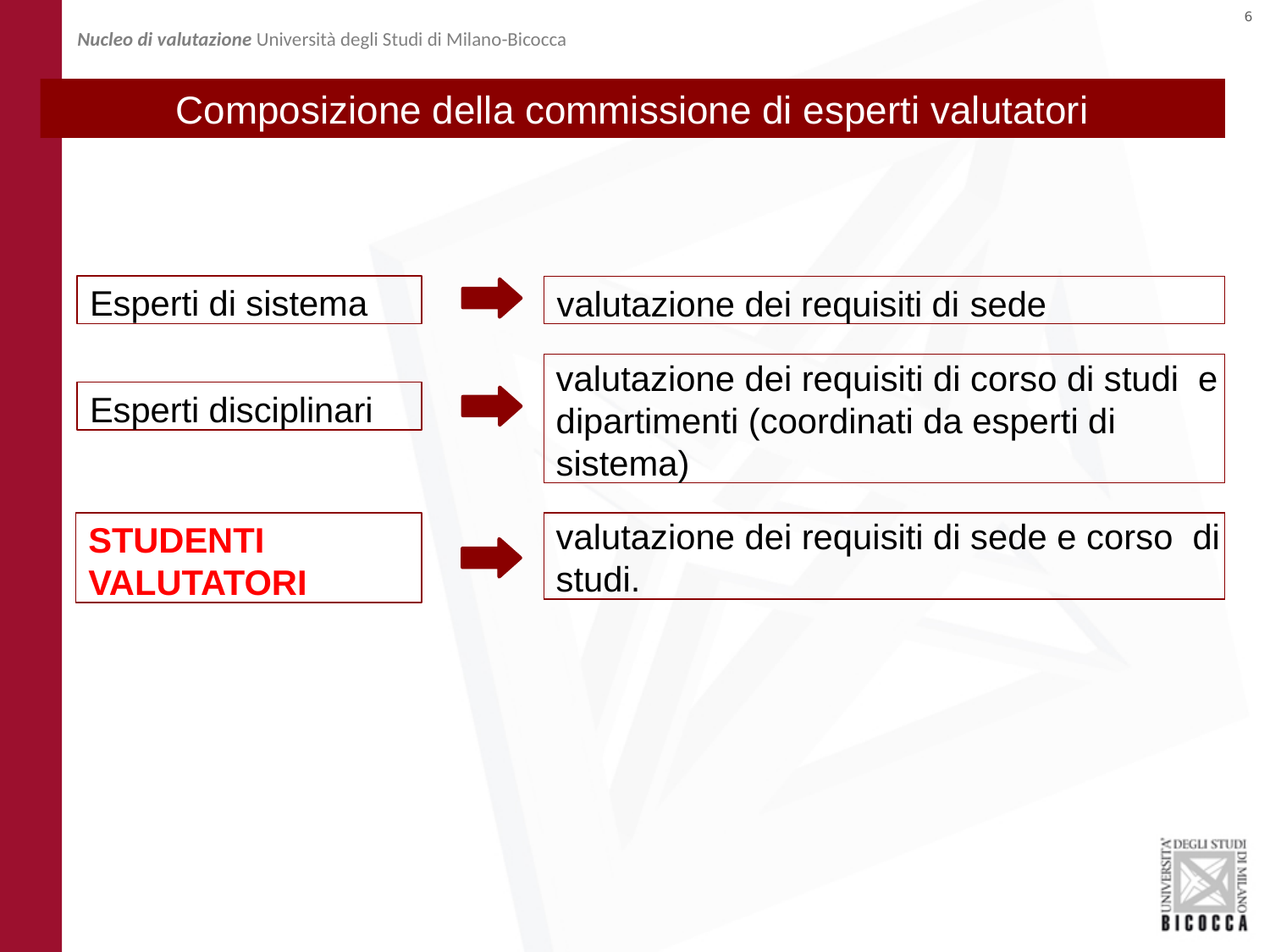

Nucleo di valutazione Università degli Studi di Milano-Bicocca
Composizione della commissione di esperti valutatori
Esperti di sistema
valutazione dei requisiti di sede

valutazione dei requisiti di corso di studi  e dipartimenti (coordinati da esperti di  sistema)
Esperti disciplinari

STUDENTI VALUTATORI
valutazione dei requisiti di sede e corso  di studi.